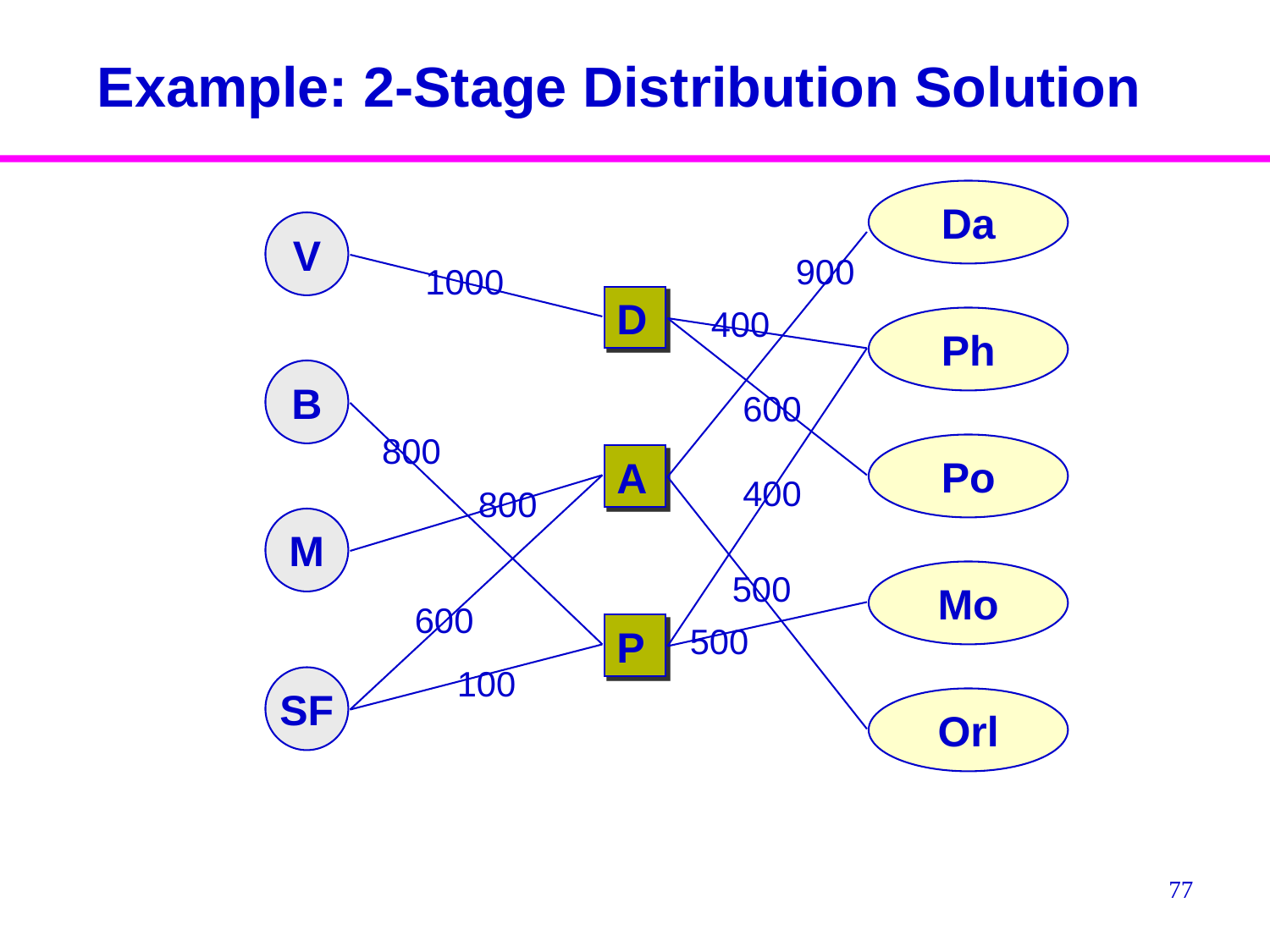

Example: 2-Stage Distribution Solution
Da
V

900
1000

D
400
Ph

B
600

800
Po
A
400

800

M
500
Mo
600

500
P

100
SF
Orl
77